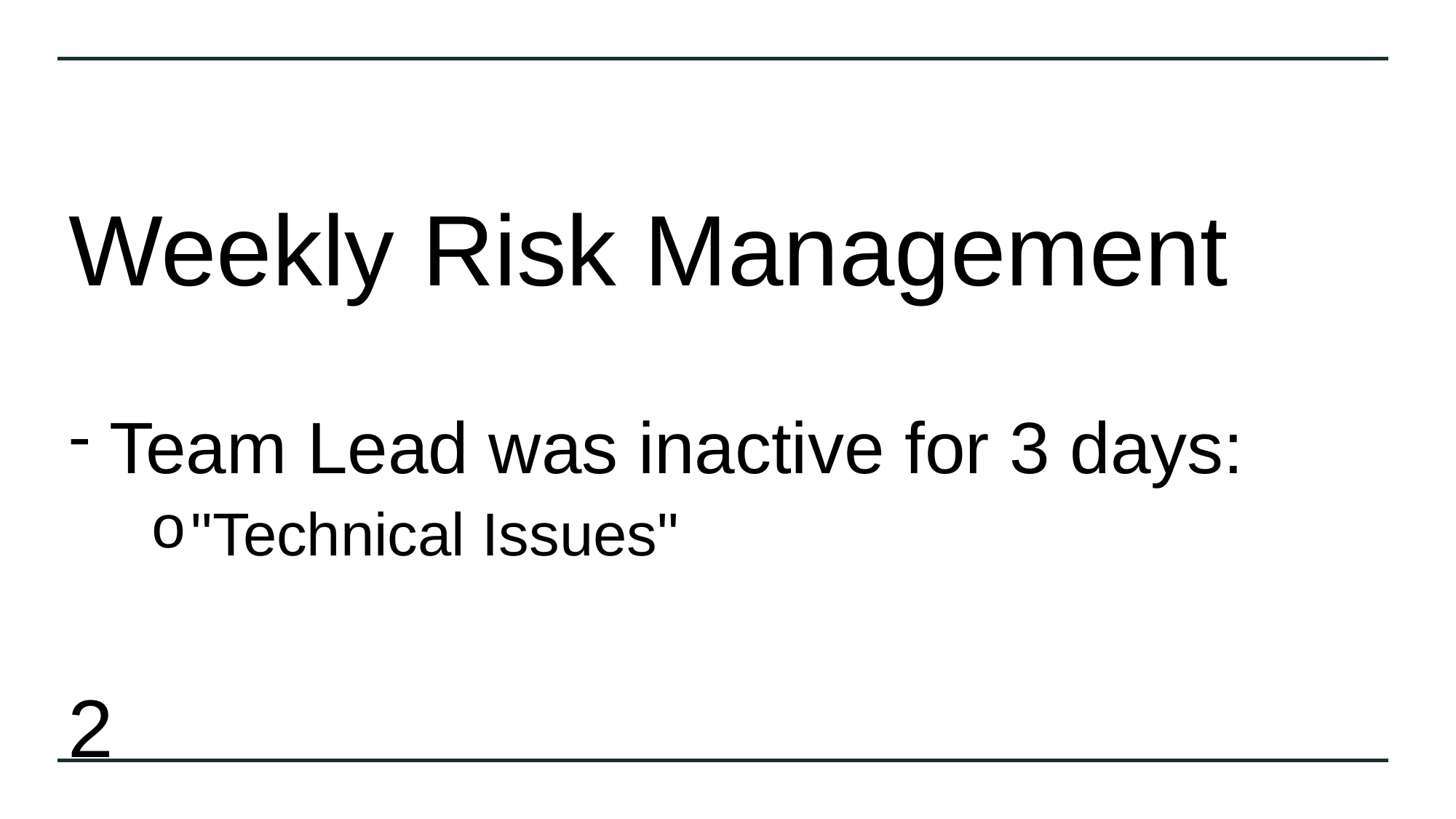

# Weekly Risk Management
Team Lead was inactive for 3 days:
"Technical Issues"
2